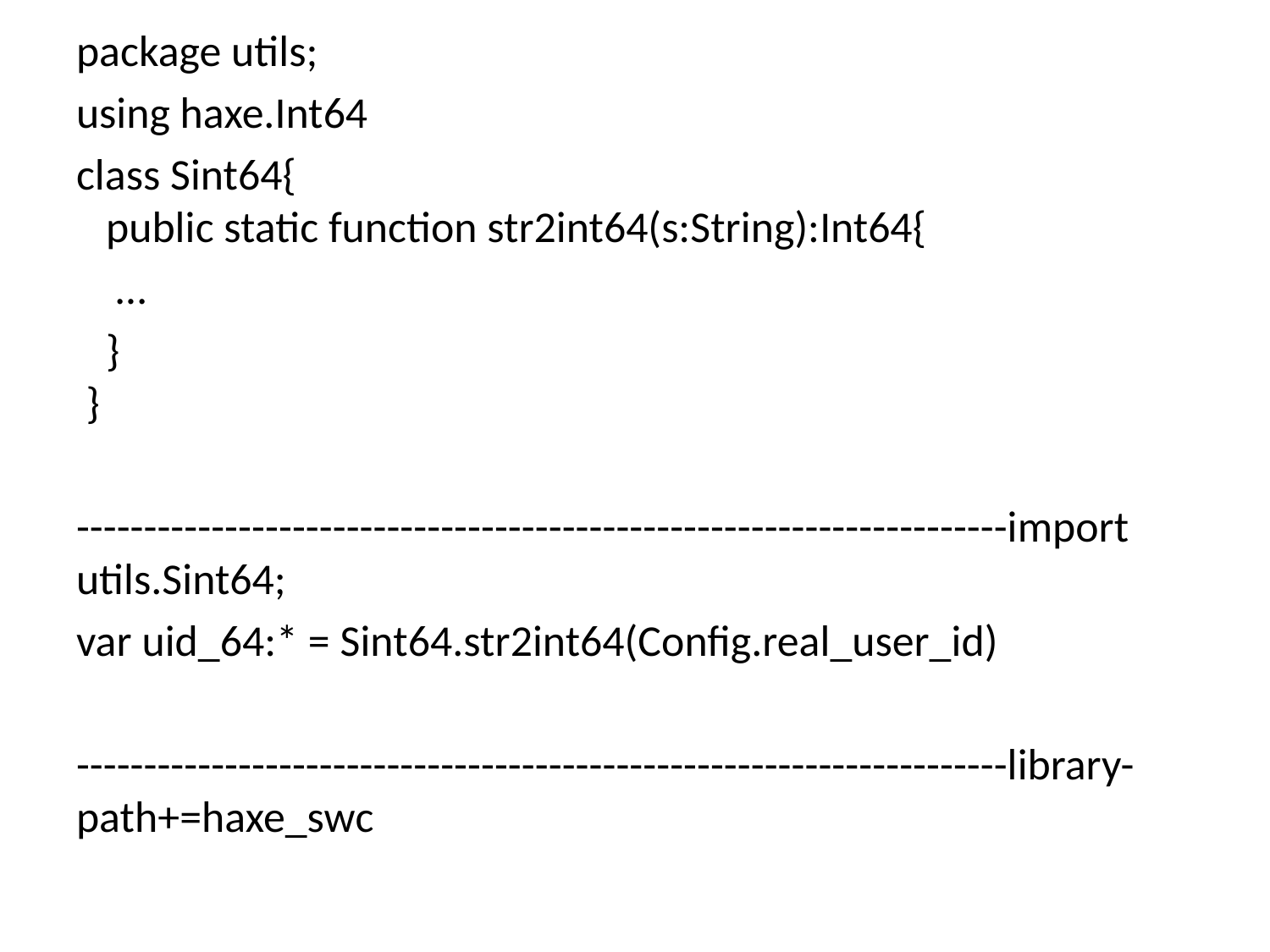

package utils;
using haxe.Int64
class Sint64{
   public static function str2int64(s:String):Int64{
    …
   }
 }

---------------------------------------------------------------------import  utils.Sint64;
var uid_64:* = Sint64.str2int64(Config.real_user_id)

---------------------------------------------------------------------library-path+=haxe_swc